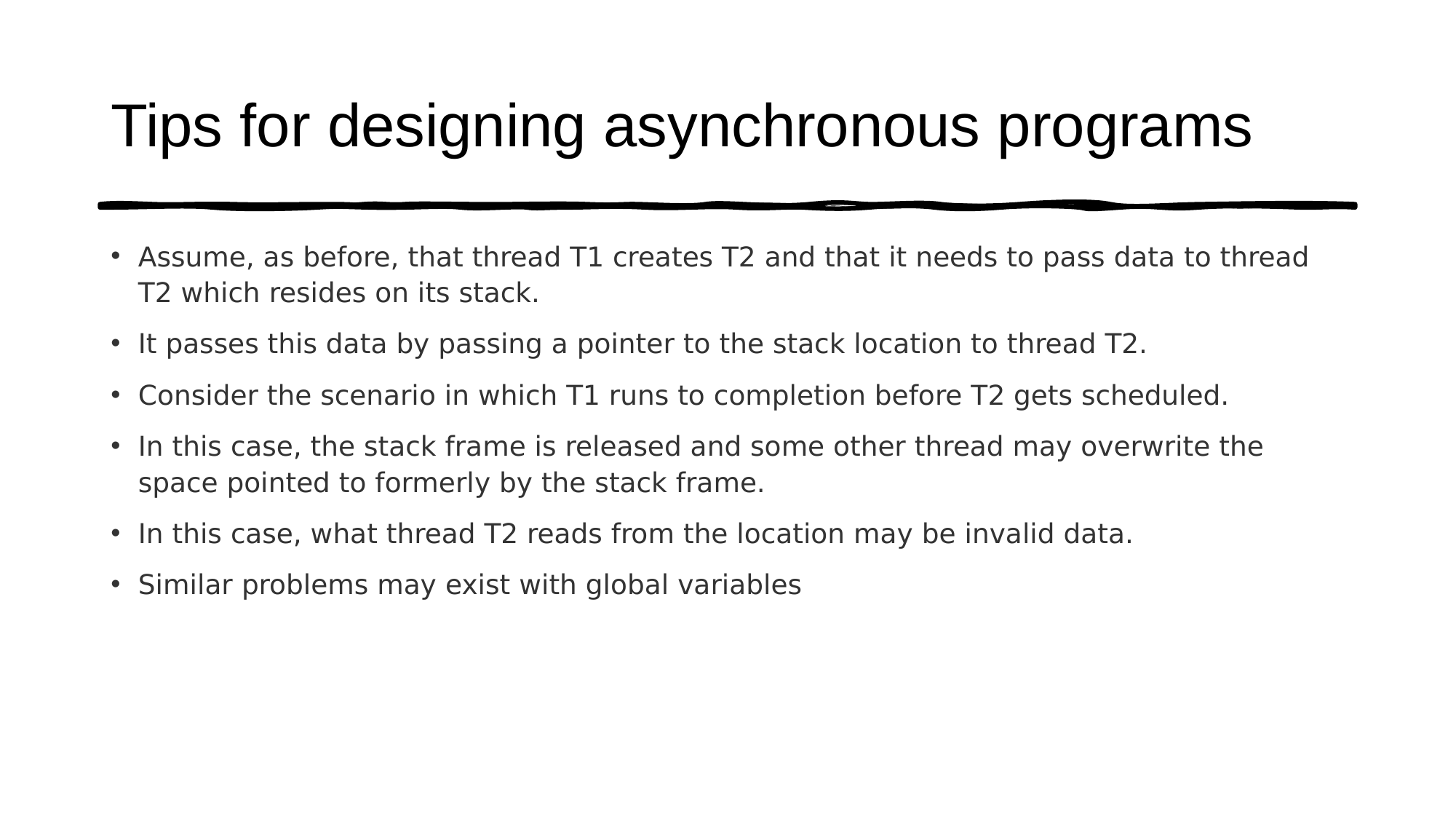

# Tips for designing asynchronous programs
Assume, as before, that thread T1 creates T2 and that it needs to pass data to thread T2 which resides on its stack.
It passes this data by passing a pointer to the stack location to thread T2.
Consider the scenario in which T1 runs to completion before T2 gets scheduled.
In this case, the stack frame is released and some other thread may overwrite the space pointed to formerly by the stack frame.
In this case, what thread T2 reads from the location may be invalid data.
Similar problems may exist with global variables